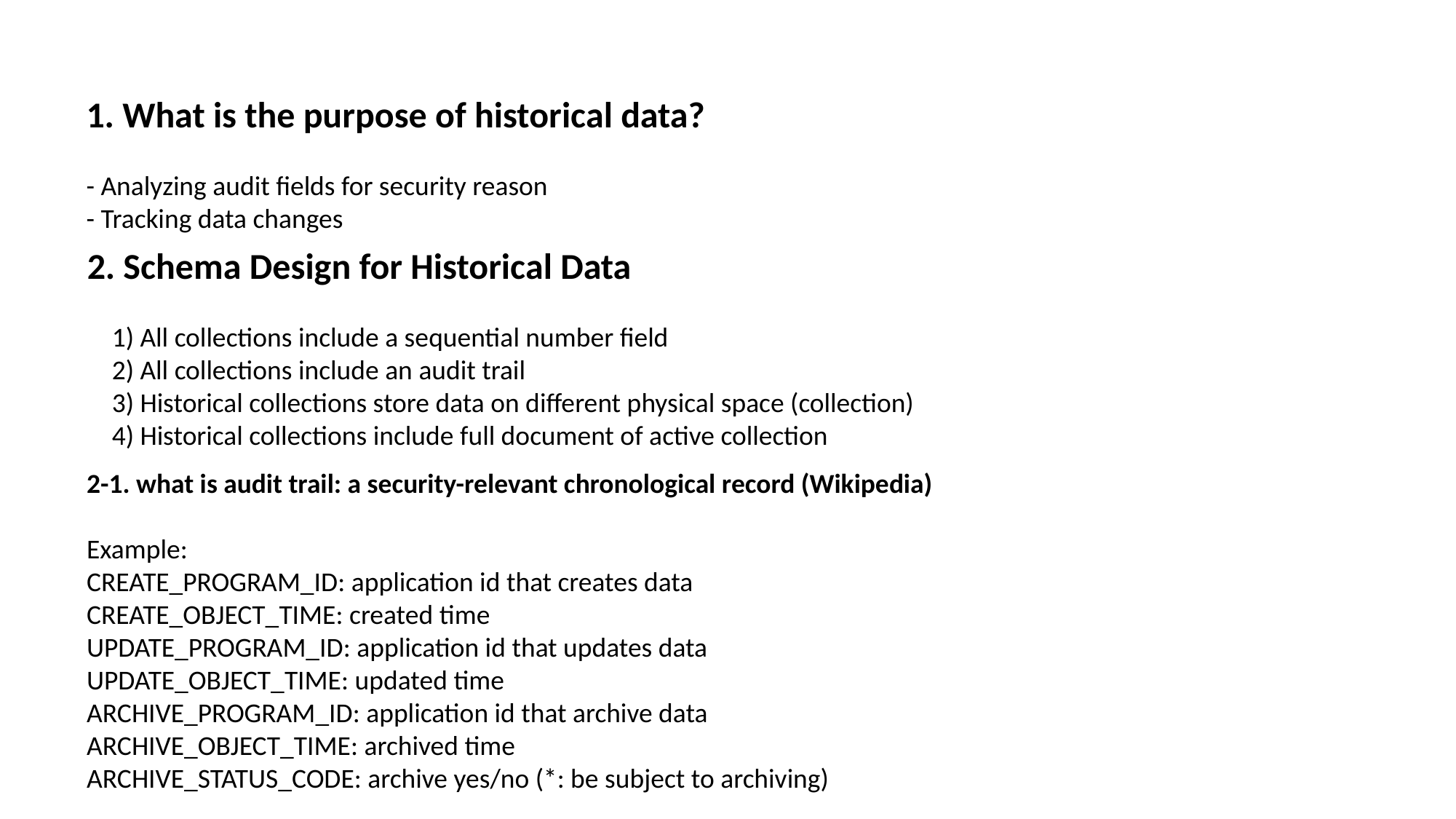

1. What is the purpose of historical data?

- Analyzing audit fields for security reason
- Tracking data changes
2. Schema Design for Historical Data

    1) All collections include a sequential number field
    2) All collections include an audit trail
    3) Historical collections store data on different physical space (collection)
    4) Historical collections include full document of active collection
​2-1. what is audit trail: a security-relevant chronological record (Wikipedia)

Example:
CREATE_PROGRAM_ID​: application id that creates data
CREATE_OBJECT_TIME​: created time
UPDATE_PROGRAM_ID​: application id that updates data
UPDATE_OBJECT_TIME​: updated time
ARCHIVE_PROGRAM_ID​: application id that archive data
ARCHIVE_OBJECT_TIME​: archived time
ARCHIVE_STATUS_CODE​: archive yes/no (*: be subject to archiving)